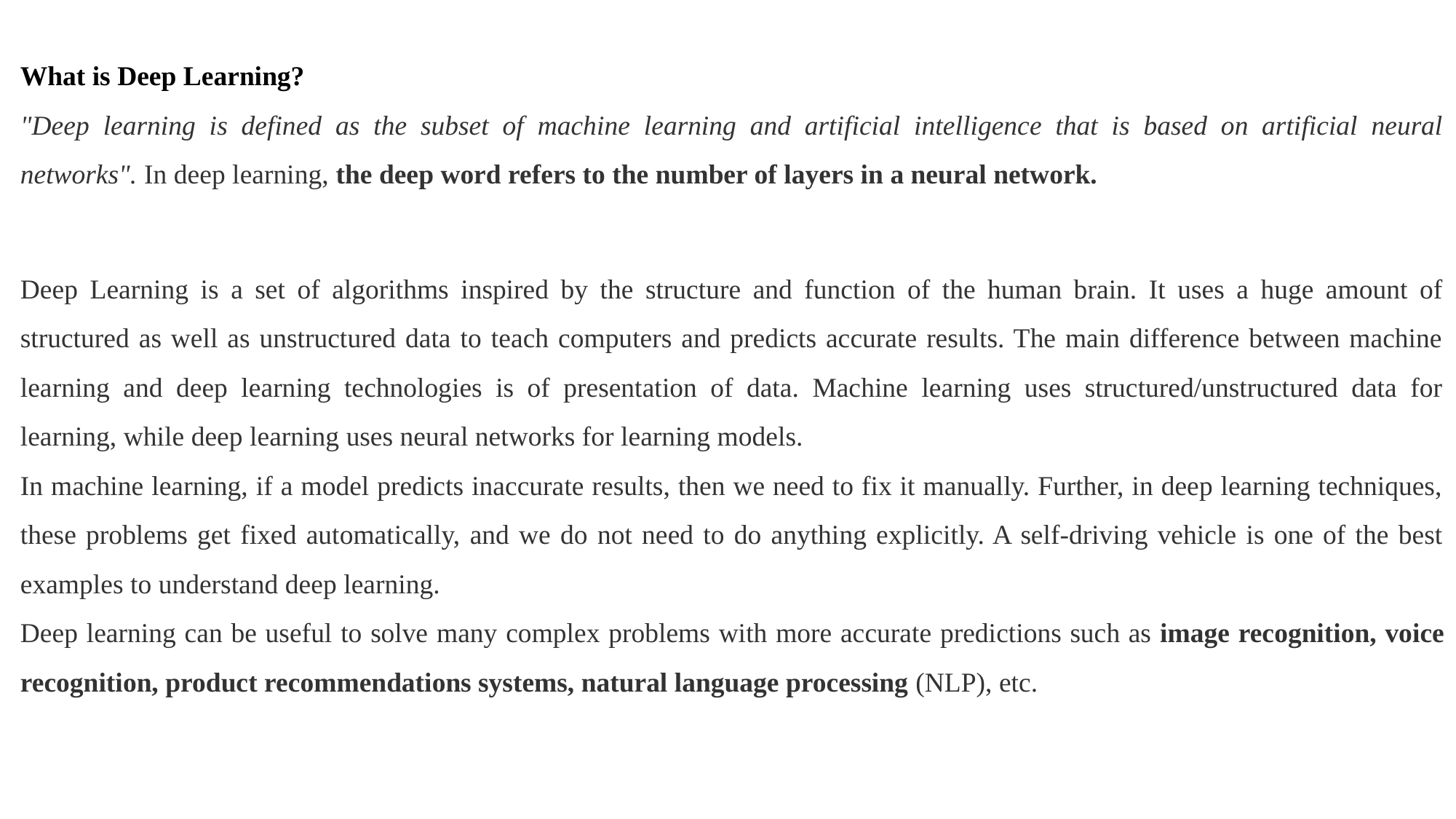

What is Deep Learning?
"Deep learning is defined as the subset of machine learning and artificial intelligence that is based on artificial neural networks". In deep learning, the deep word refers to the number of layers in a neural network.

Deep Learning is a set of algorithms inspired by the structure and function of the human brain. It uses a huge amount of structured as well as unstructured data to teach computers and predicts accurate results. The main difference between machine learning and deep learning technologies is of presentation of data. Machine learning uses structured/unstructured data for learning, while deep learning uses neural networks for learning models.
In machine learning, if a model predicts inaccurate results, then we need to fix it manually. Further, in deep learning techniques, these problems get fixed automatically, and we do not need to do anything explicitly. A self-driving vehicle is one of the best examples to understand deep learning.
Deep learning can be useful to solve many complex problems with more accurate predictions such as image recognition, voice recognition, product recommendations systems, natural language processing (NLP), etc.